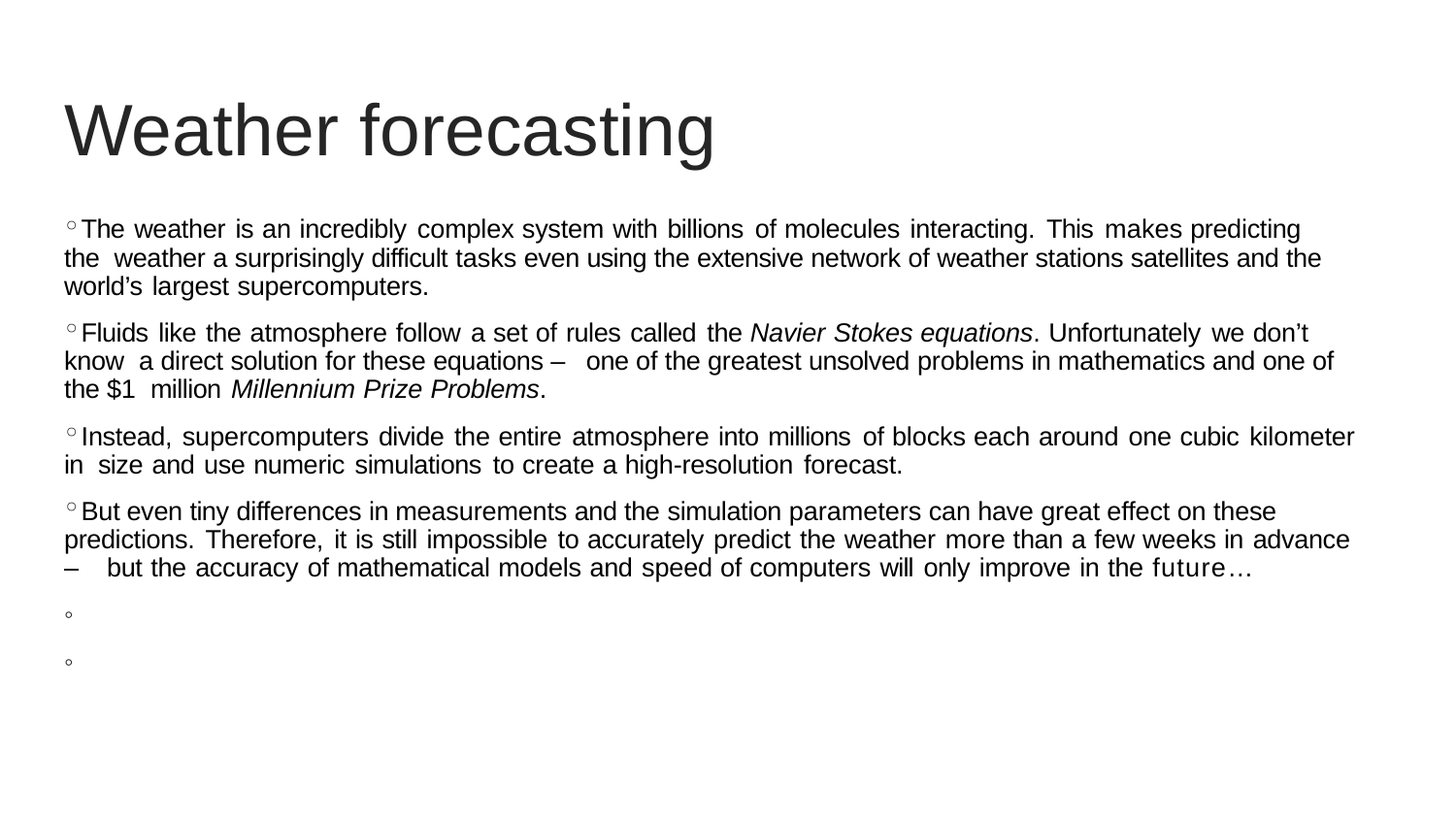

# Weather forecasting
The weather is an incredibly complex system with billions of molecules interacting. This makes predicting the  weather a surprisingly difficult tasks even using the extensive network of weather stations satellites and the  world’s largest supercomputers.
Fluids like the atmosphere follow a set of rules called the Navier Stokes equations. Unfortunately we don’t know  a direct solution for these equations – one of the greatest unsolved problems in mathematics and one of the $1  million Millennium Prize Problems.
Instead, supercomputers divide the entire atmosphere into millions of blocks each around one cubic kilometer in  size and use numeric simulations to create a high-resolution forecast.
But even tiny differences in measurements and the simulation parameters can have great effect on these  predictions. Therefore, it is still impossible to accurately predict the weather more than a few weeks in advance –  but the accuracy of mathematical models and speed of computers will only improve in the future…
◦
◦